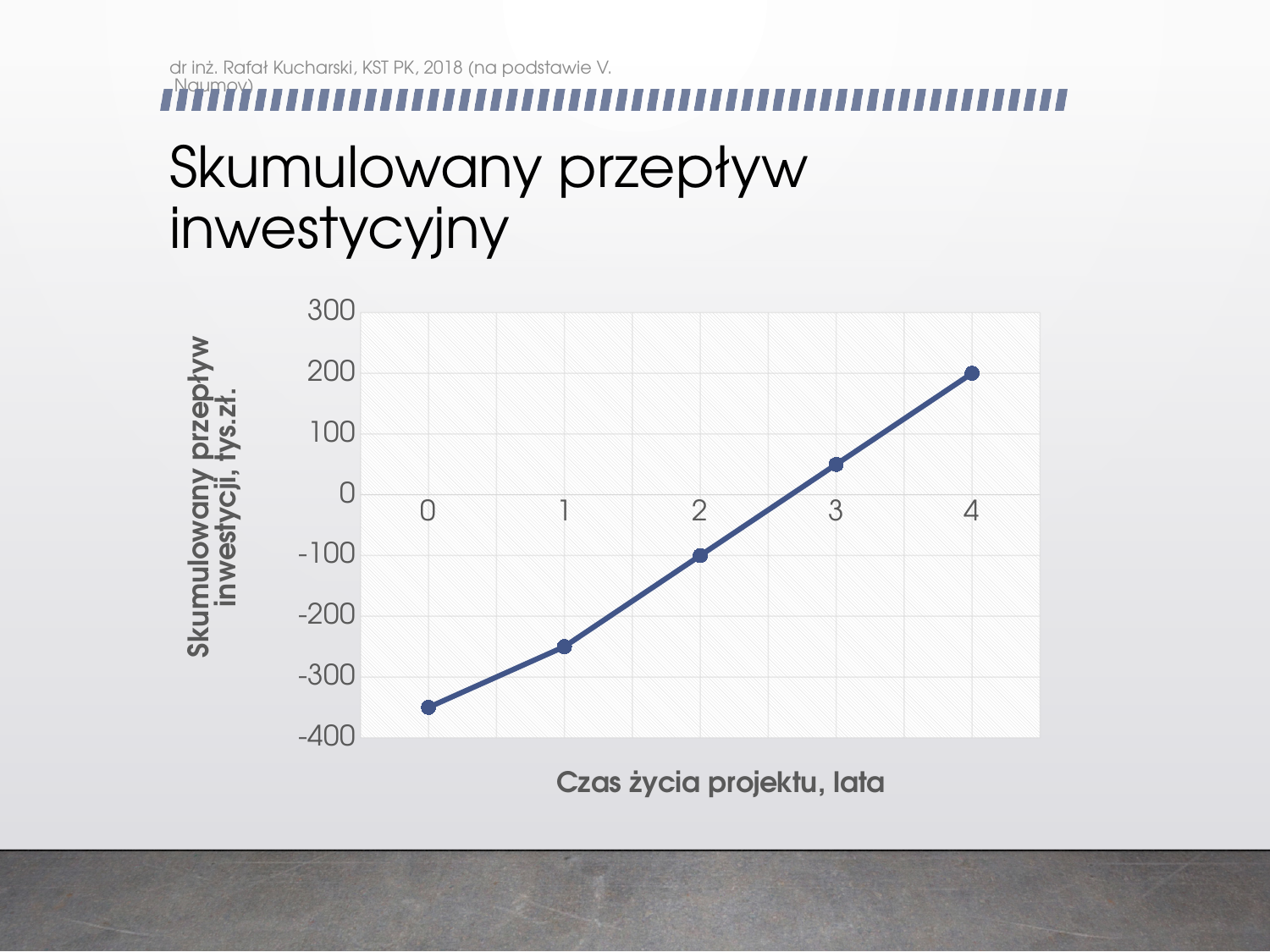

dr inż. Rafał Kucharski, KST PK, 2018 (na podstawie V. Naumov)
# Skumulowany przepływ inwestycyjny

### Chart

| Category | sumNCF |
|---|---|
| 0 | -350.0 |
| 1 | -250.0 |
| 2 | -100.0 |
| 3 | 50.0 |
| 4 | 200.0 |